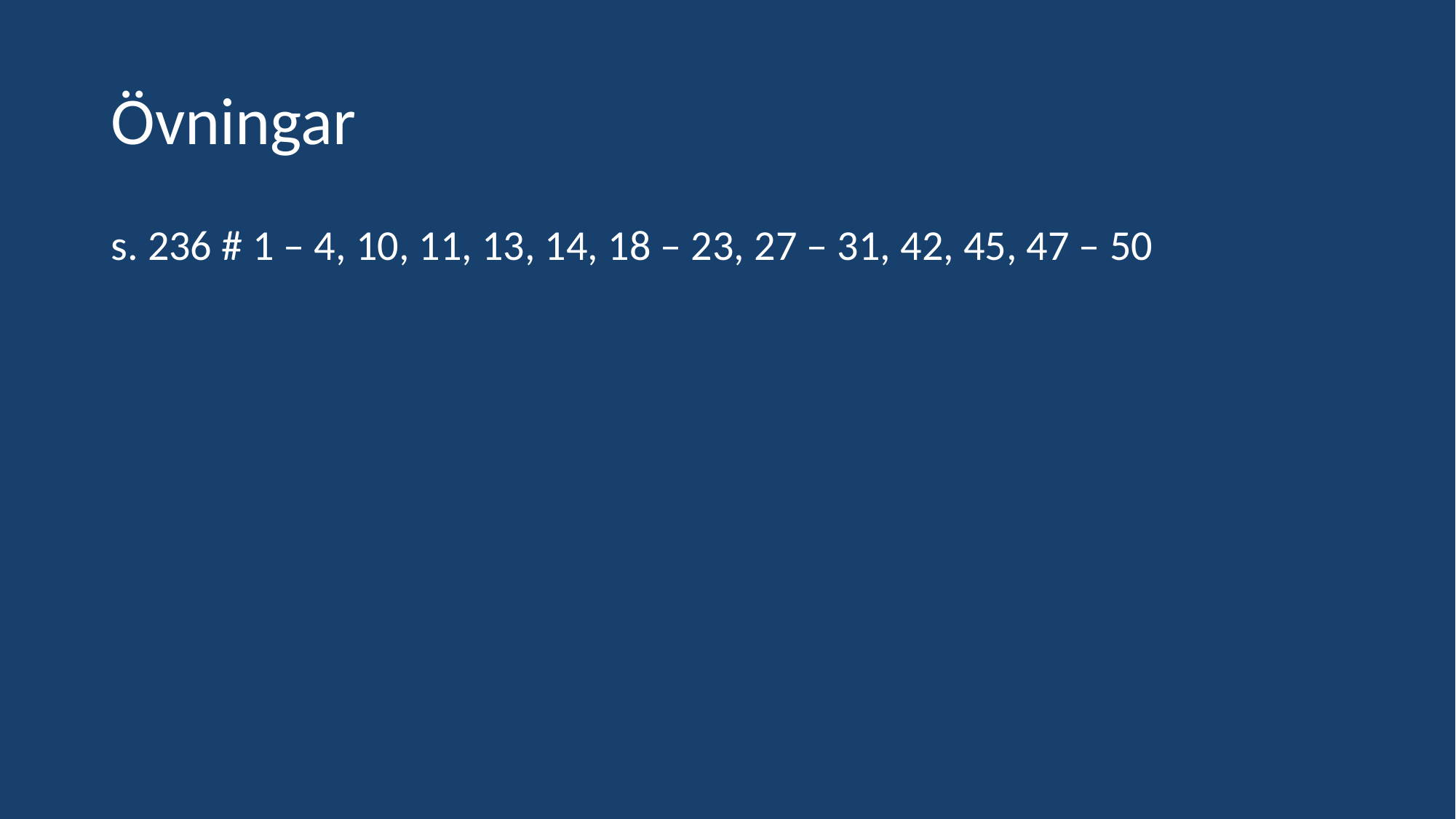

# Övningar
s. 236 # 1 – 4, 10, 11, 13, 14, 18 – 23, 27 – 31, 42, 45, 47 – 50